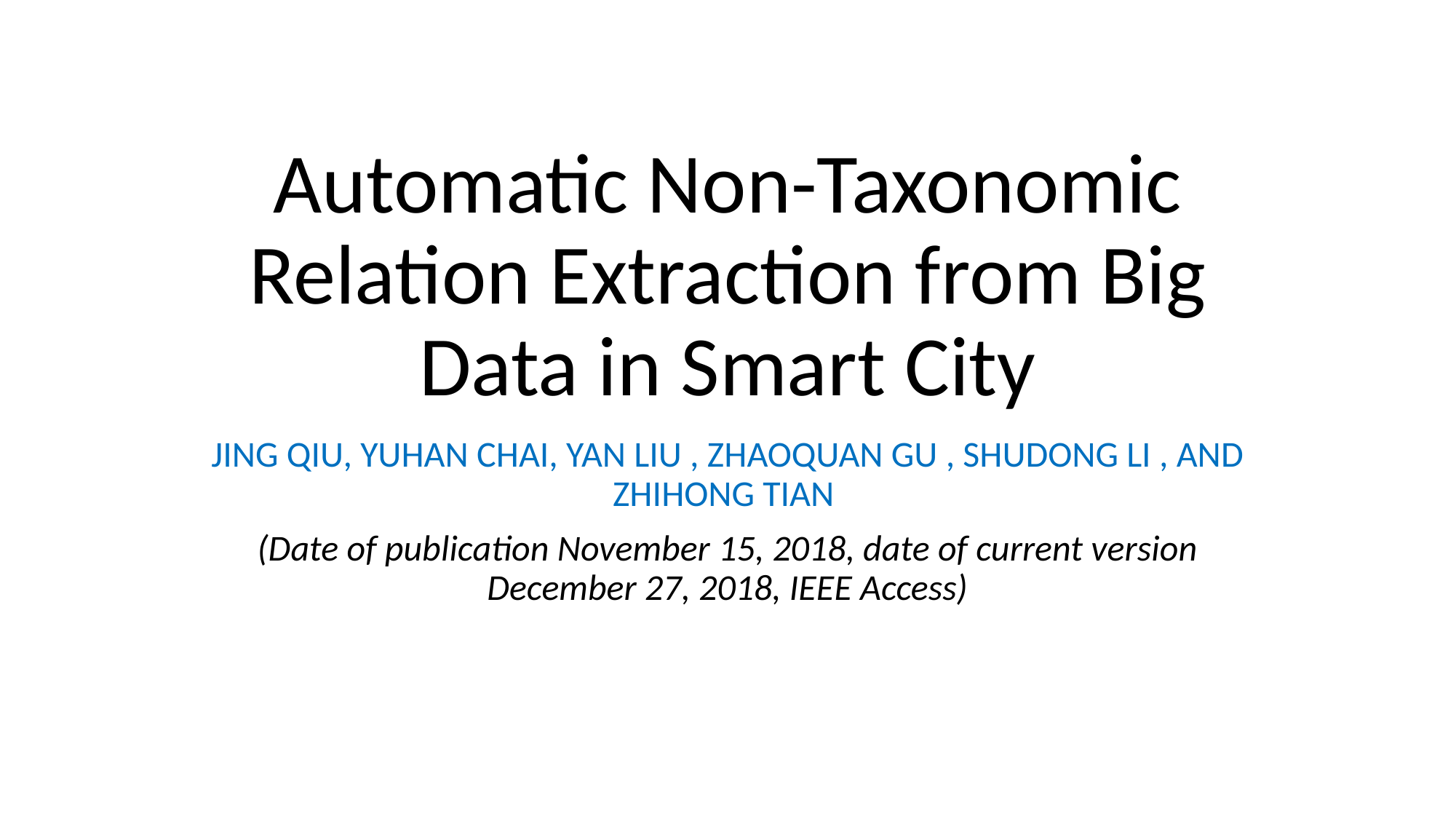

# Automatic Non-Taxonomic Relation Extraction from Big Data in Smart City
JING QIU, YUHAN CHAI, YAN LIU , ZHAOQUAN GU , SHUDONG LI , AND ZHIHONG TIAN
(Date of publication November 15, 2018, date of current version December 27, 2018, IEEE Access)